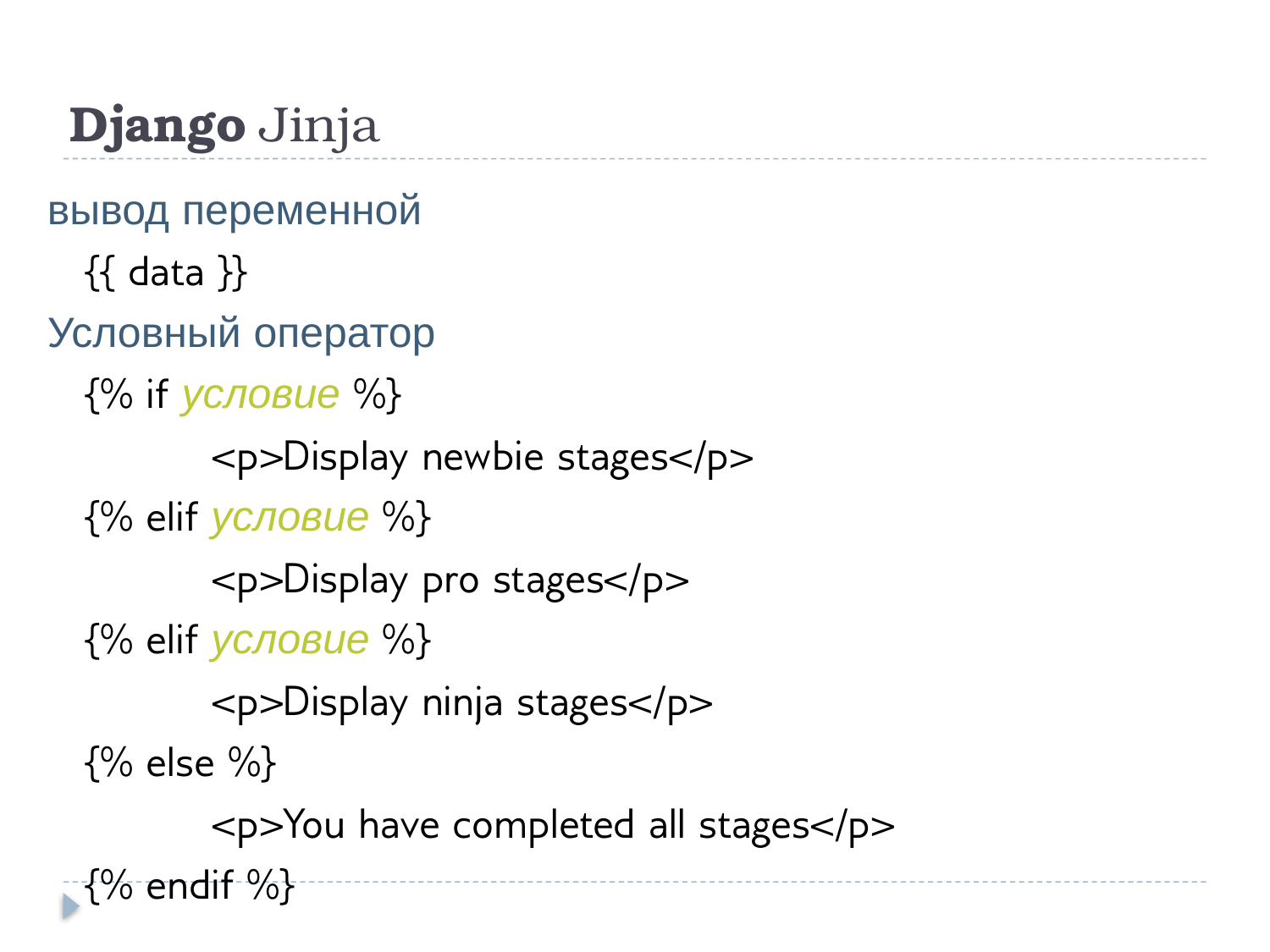

# Django Jinja
вывод переменной
	{{ data }}
Условный оператор
	{% if условие %}
  		<p>Display newbie stages</p>
	{% elif условие %}
		<p>Display pro stages</p>
	{% elif условие %}
		<p>Display ninja stages</p>
	{% else %}
		<p>You have completed all stages</p>
	{% endif %}